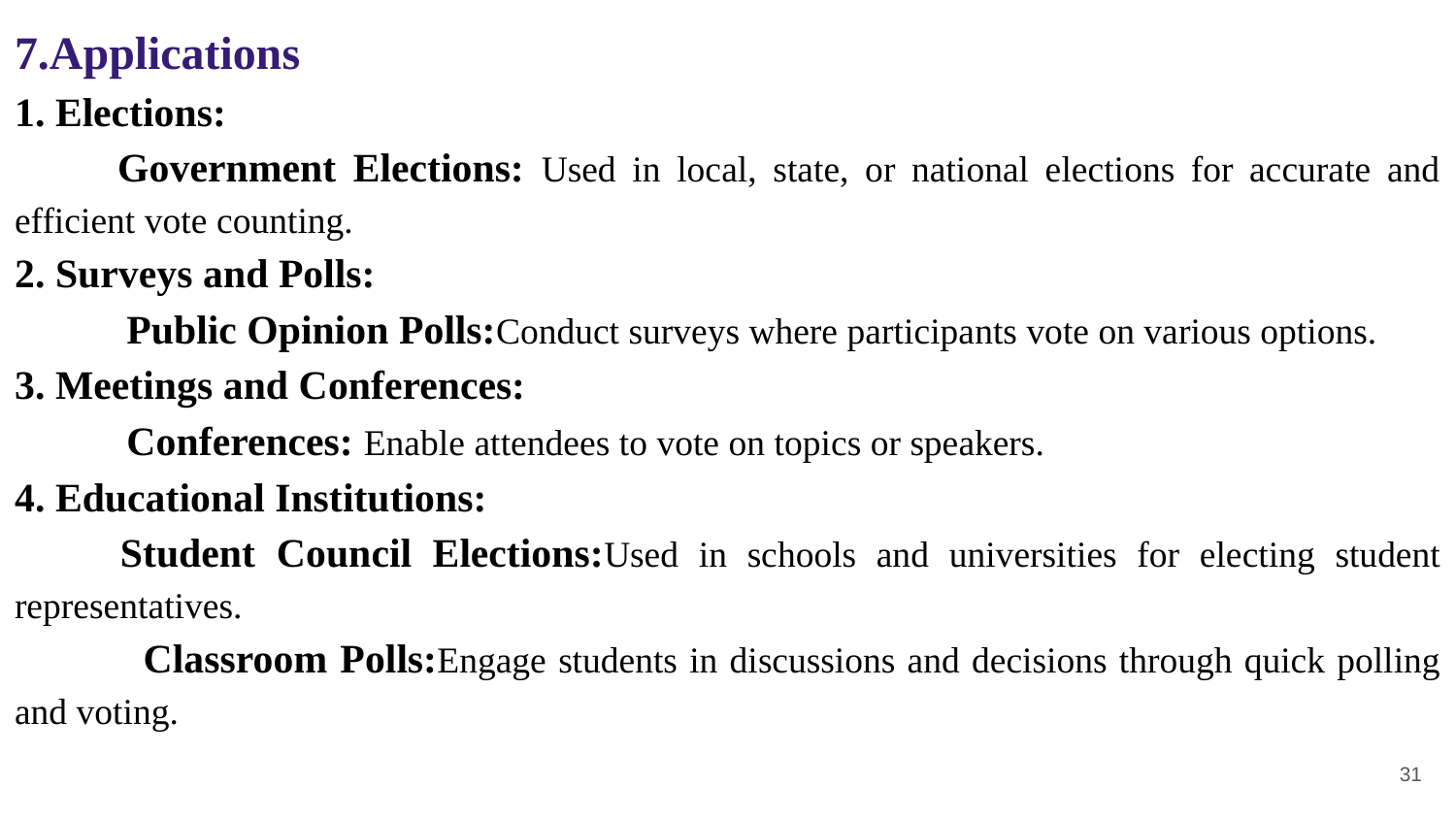

7.Applications
1. Elections:
      Government Elections: Used in local, state, or national elections for accurate and efficient vote counting.
2. Surveys and Polls:
           Public Opinion Polls:Conduct surveys where participants vote on various options.
3. Meetings and Conferences:
           Conferences: Enable attendees to vote on topics or speakers.
4. Educational Institutions:
     Student Council Elections:Used in schools and universities for electing student representatives.
          Classroom Polls:Engage students in discussions and decisions through quick polling and voting.

31